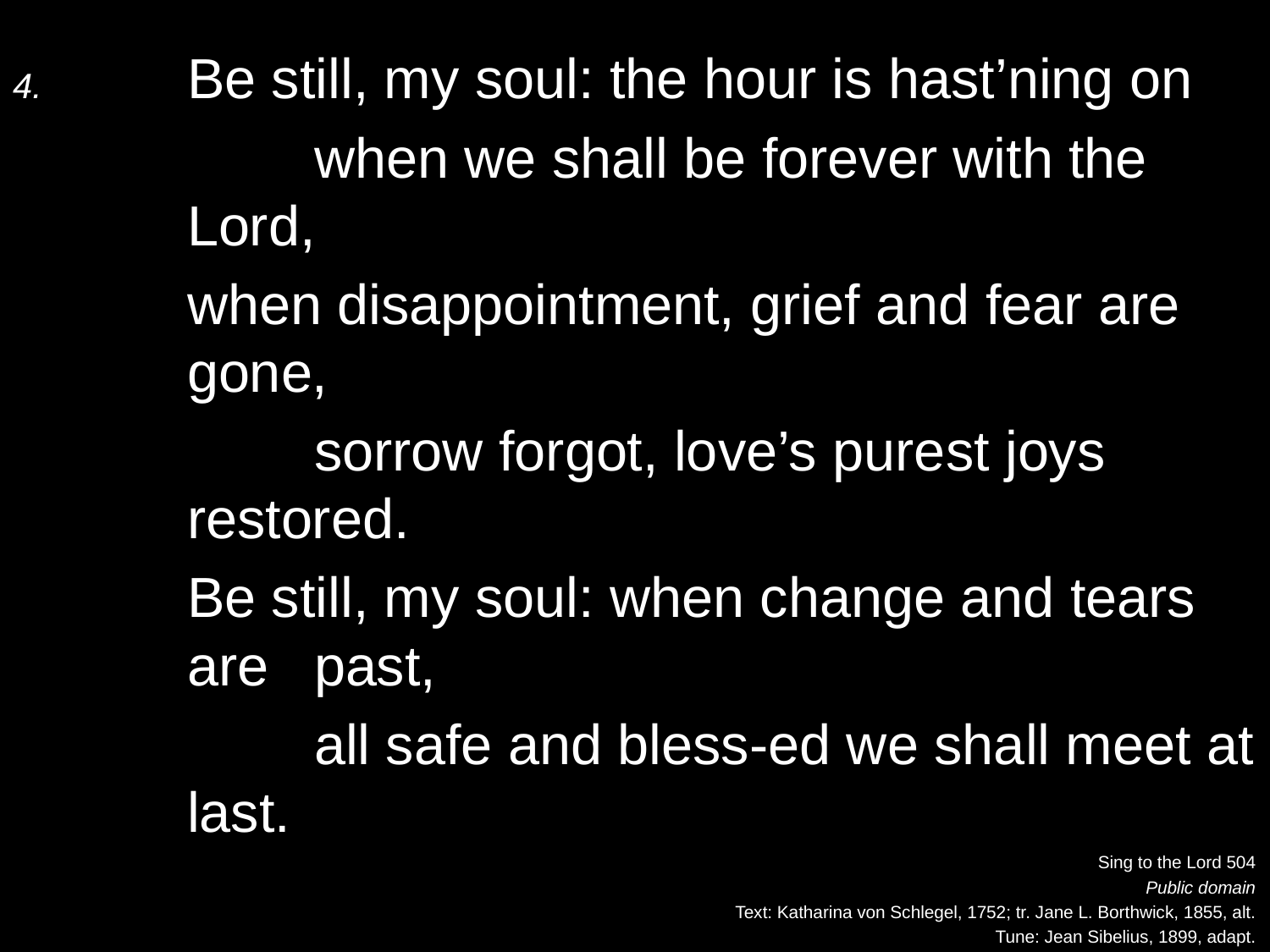

4.	Be still, my soul: the hour is hast’ning on
		when we shall be forever with the Lord,
	when disappointment, grief and fear are gone,
		sorrow forgot, love’s purest joys restored.
	Be still, my soul: when change and tears are 	past,
		all safe and bless-ed we shall meet at last.
Sing to the Lord 504
Public domain
Text: Katharina von Schlegel, 1752; tr. Jane L. Borthwick, 1855, alt.
Tune: Jean Sibelius, 1899, adapt.